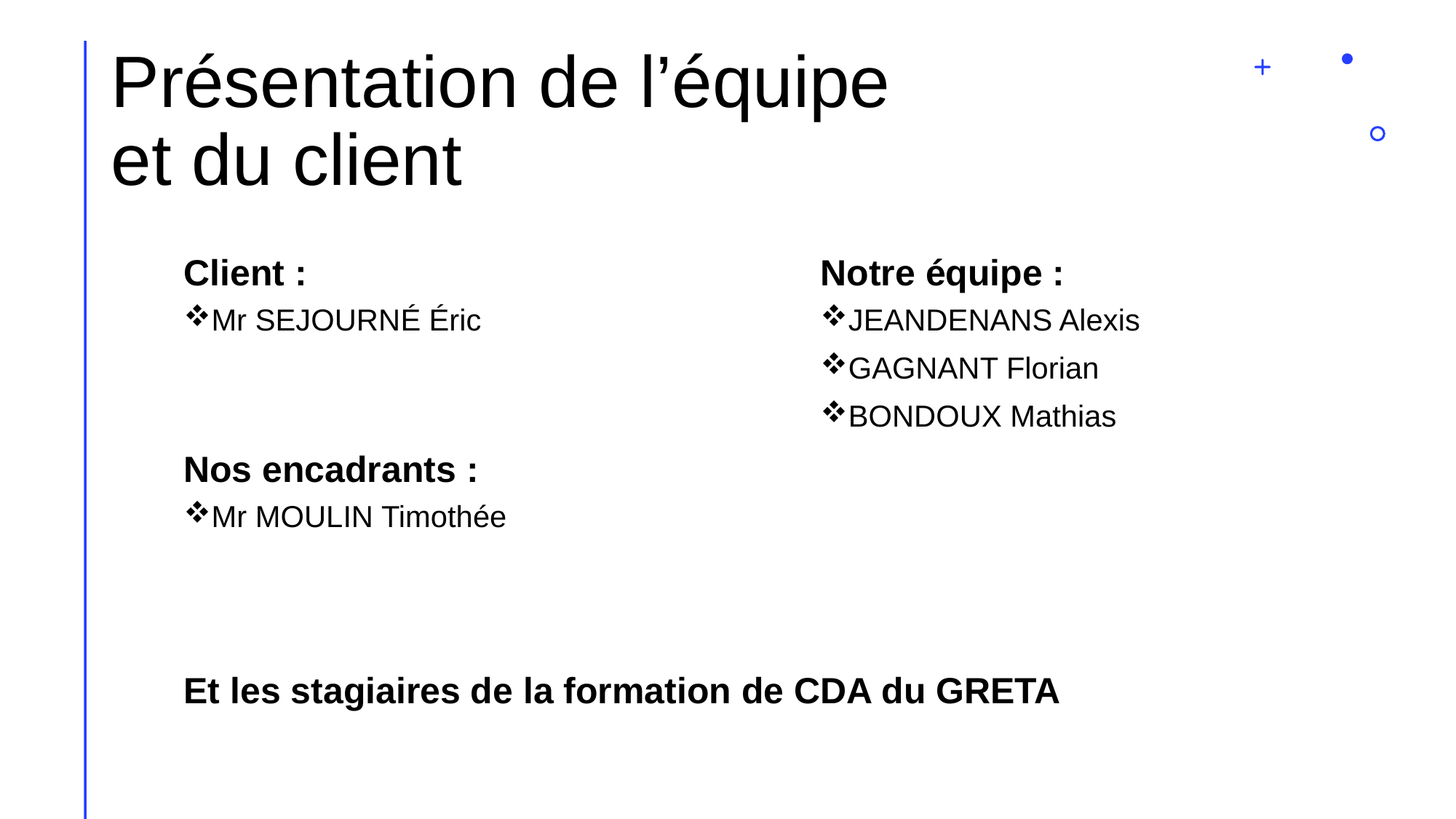

# Présentation de l’équipe et du client
Client :
Notre équipe :
Mr SEJOURNÉ Éric
JEANDENANS Alexis
GAGNANT Florian
BONDOUX Mathias

Nos encadrants :
Mr MOULIN Timothée
Et les stagiaires de la formation de CDA du GRETA